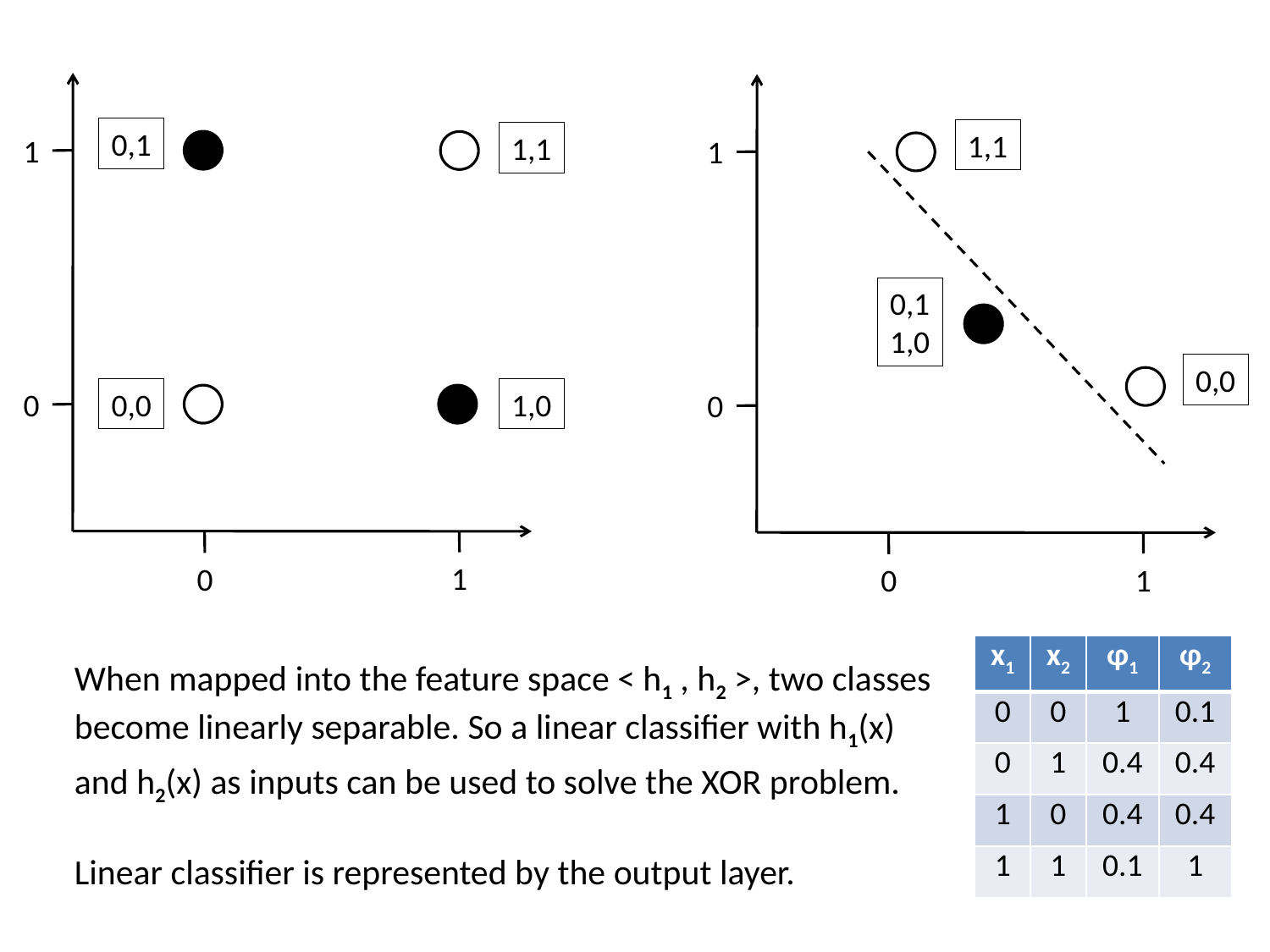

0,1
1,1
1,1
1
1

0,1
1,0

0,0

0,0
1,0
0
0

1
0
1
0
| x1 | x2 | φ1 | φ2 |
| --- | --- | --- | --- |
| 0 | 0 | 1 | 0.1 |
| 0 | 1 | 0.4 | 0.4 |
| 1 | 0 | 0.4 | 0.4 |
| 1 | 1 | 0.1 | 1 |
When mapped into the feature space < h1 , h2 >, two classes become linearly separable. So a linear classifier with h1(x) and h2(x) as inputs can be used to solve the XOR problem.

Linear classifier is represented by the output layer.